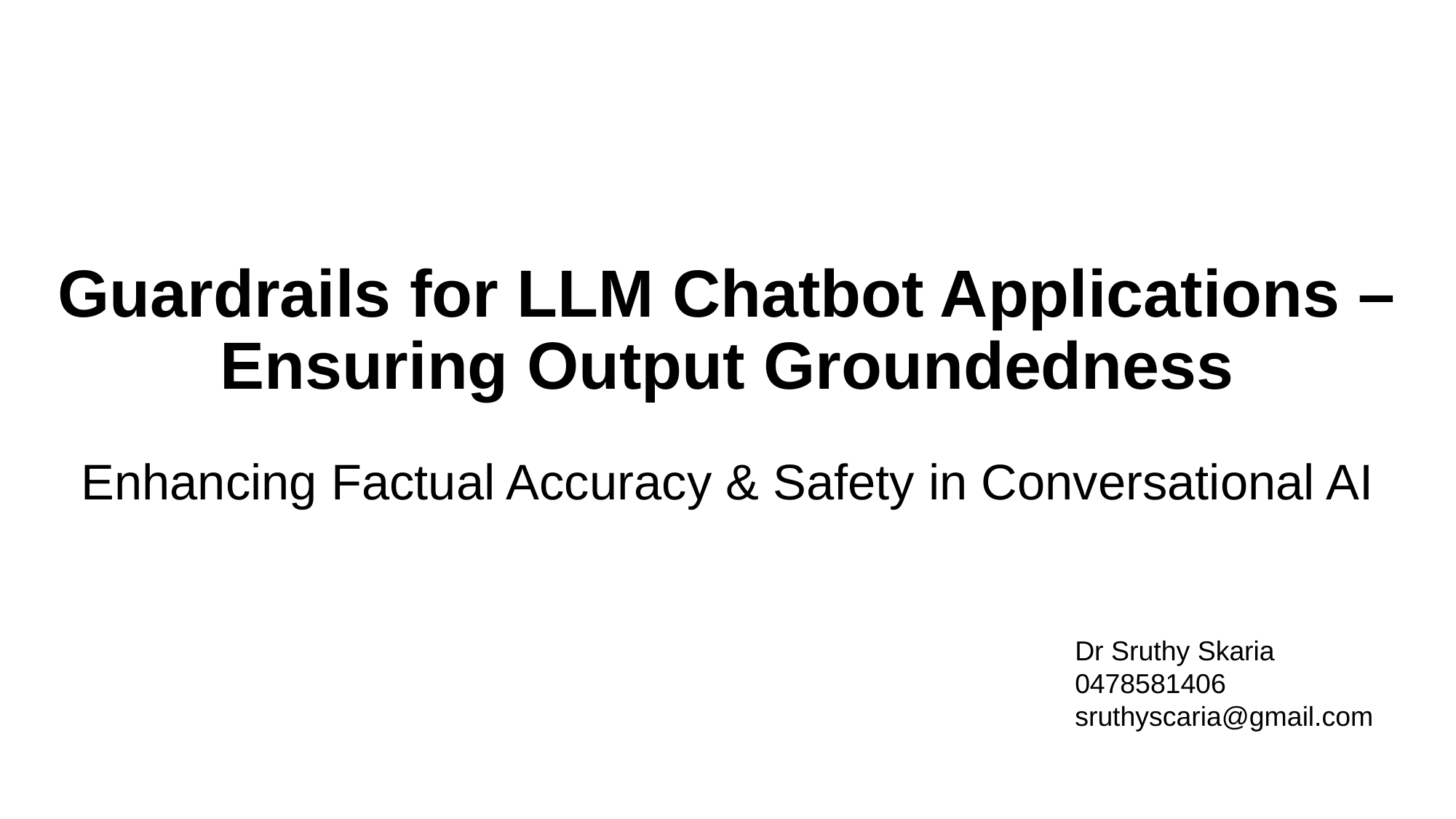

# Guardrails for LLM Chatbot Applications – Ensuring Output Groundedness
Enhancing Factual Accuracy & Safety in Conversational AI
Dr Sruthy Skaria
0478581406
sruthyscaria@gmail.com